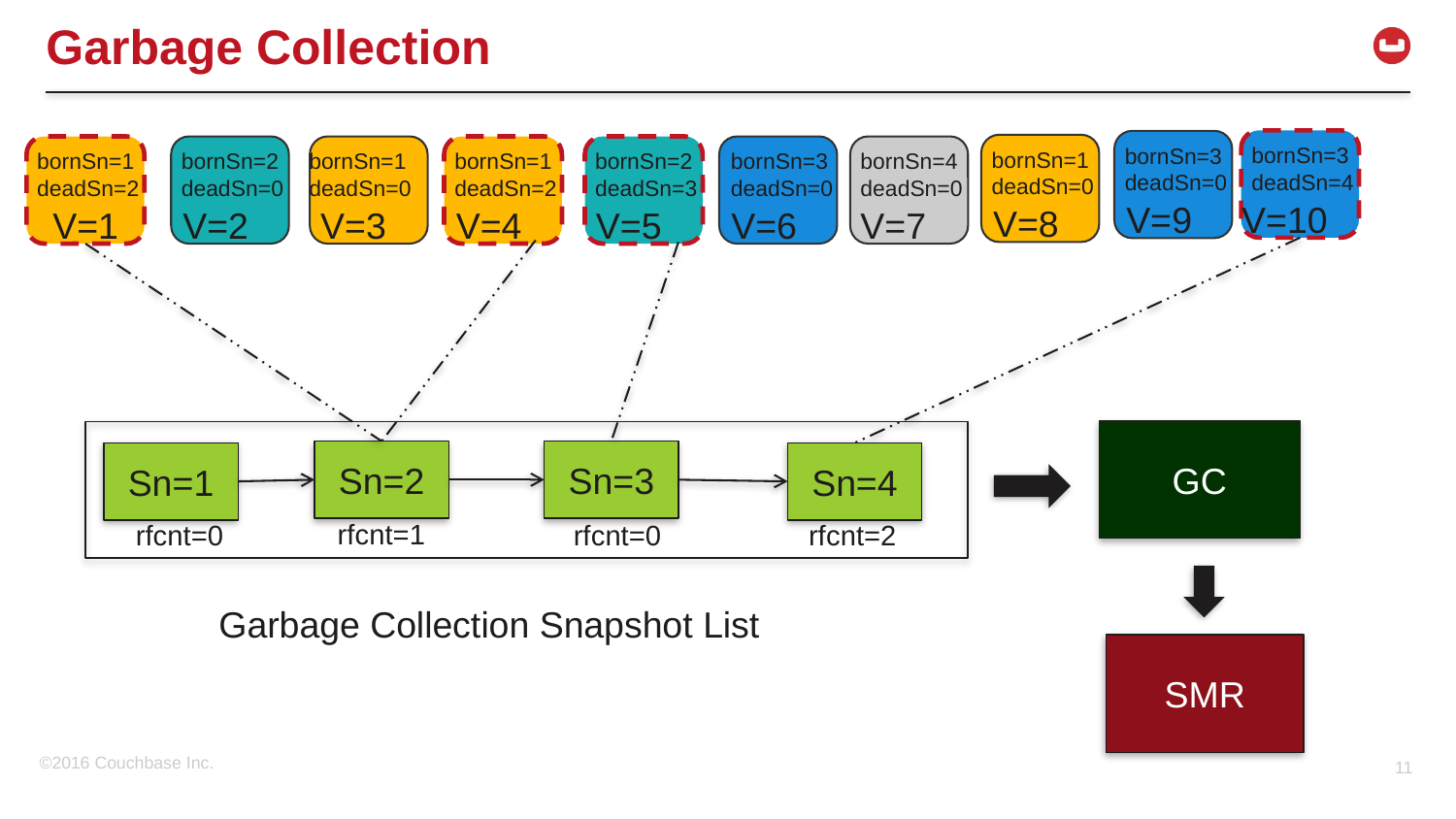

# Garbage Collection

bornSn=3
deadSn=4

bornSn=1
deadSn=0
V=8
bornSn=3
deadSn=0

bornSn=1
deadSn=2

bornSn=2
deadSn=0
V=2

bornSn=1
deadSn=0
V=3

bornSn=3
deadSn=0
V=6

bornSn=1
deadSn=2
bornSn=2
deadSn=3
bornSn=4
deadSn=0
V=10
V=9
V=1
V=1
V=4
V=5
V=7
GC

Sn=2
Sn=3
Sn=1
Sn=4

rfcnt=1
rfcnt=0
rfcnt=0
rfcnt=2

Garbage Collection Snapshot List
SMR